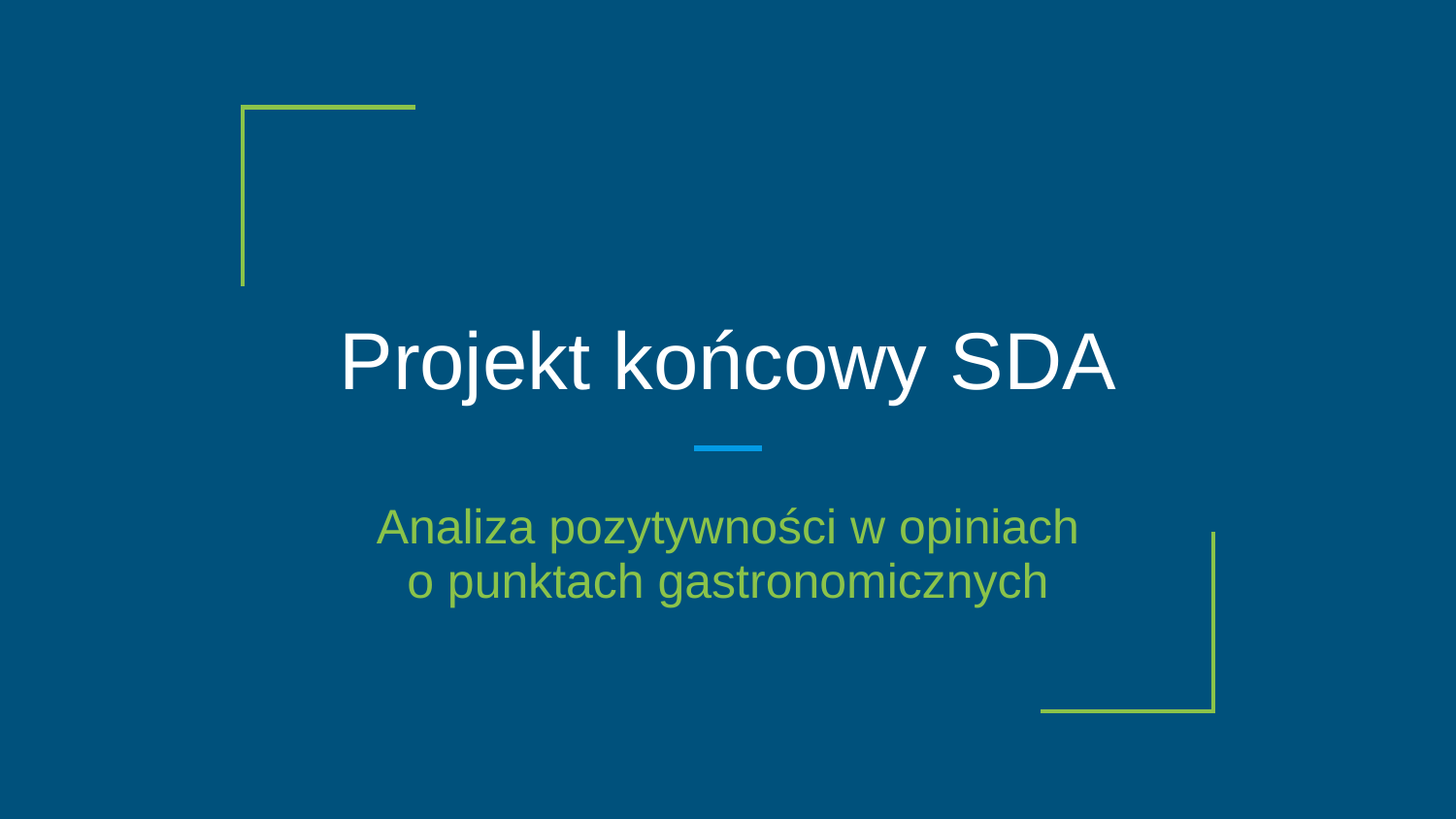

# Projekt końcowy SDA
Analiza pozytywności w opiniach
o punktach gastronomicznych